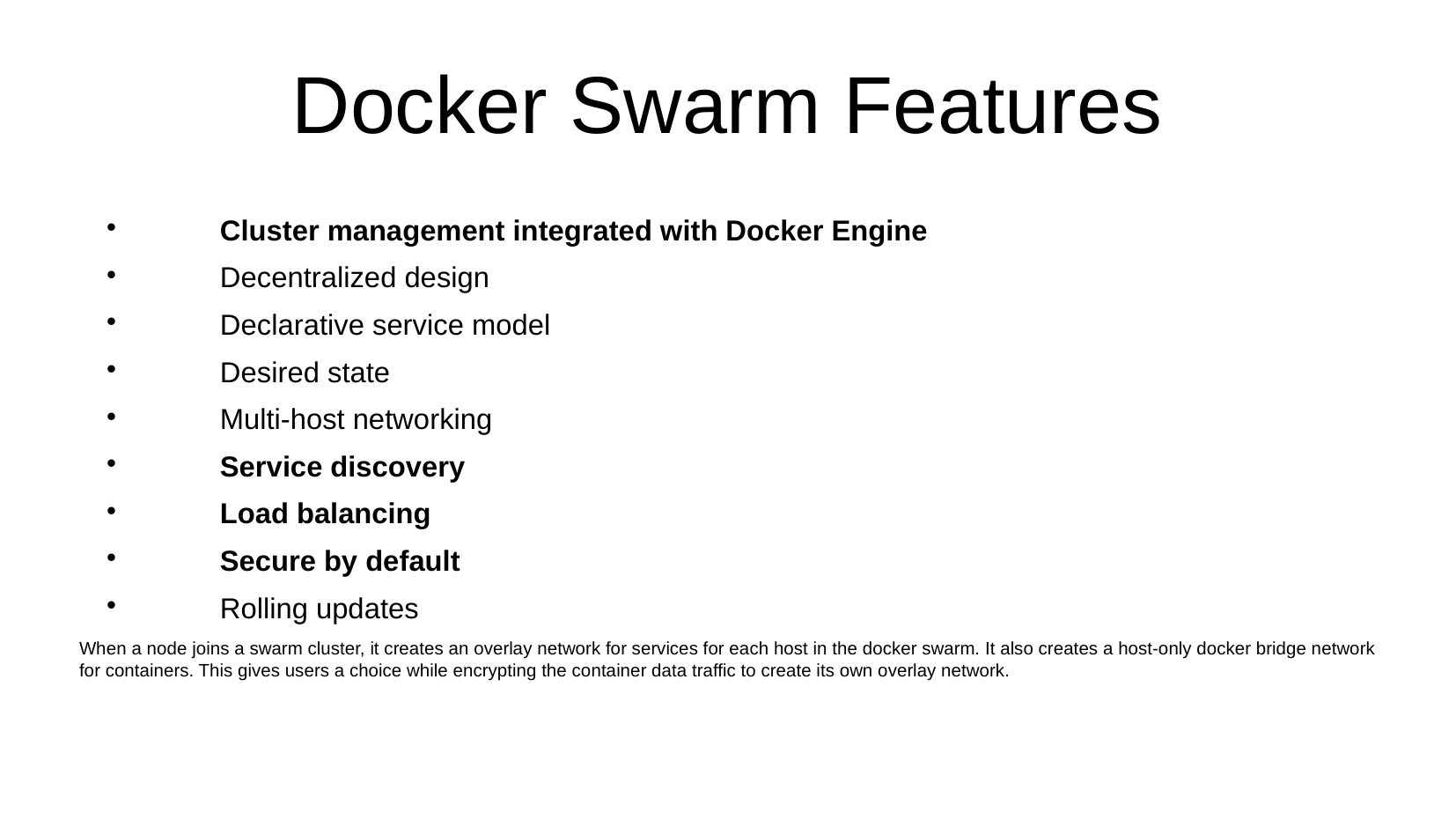

Docker Swarm Features
    Cluster management integrated with Docker Engine
    Decentralized design
    Declarative service model
    Desired state
    Multi-host networking
    Service discovery
    Load balancing
    Secure by default
    Rolling updates
When a node joins a swarm cluster, it creates an overlay network for services for each host in the docker swarm. It also creates a host-only docker bridge network for containers. This gives users a choice while encrypting the container data traffic to create its own overlay network.